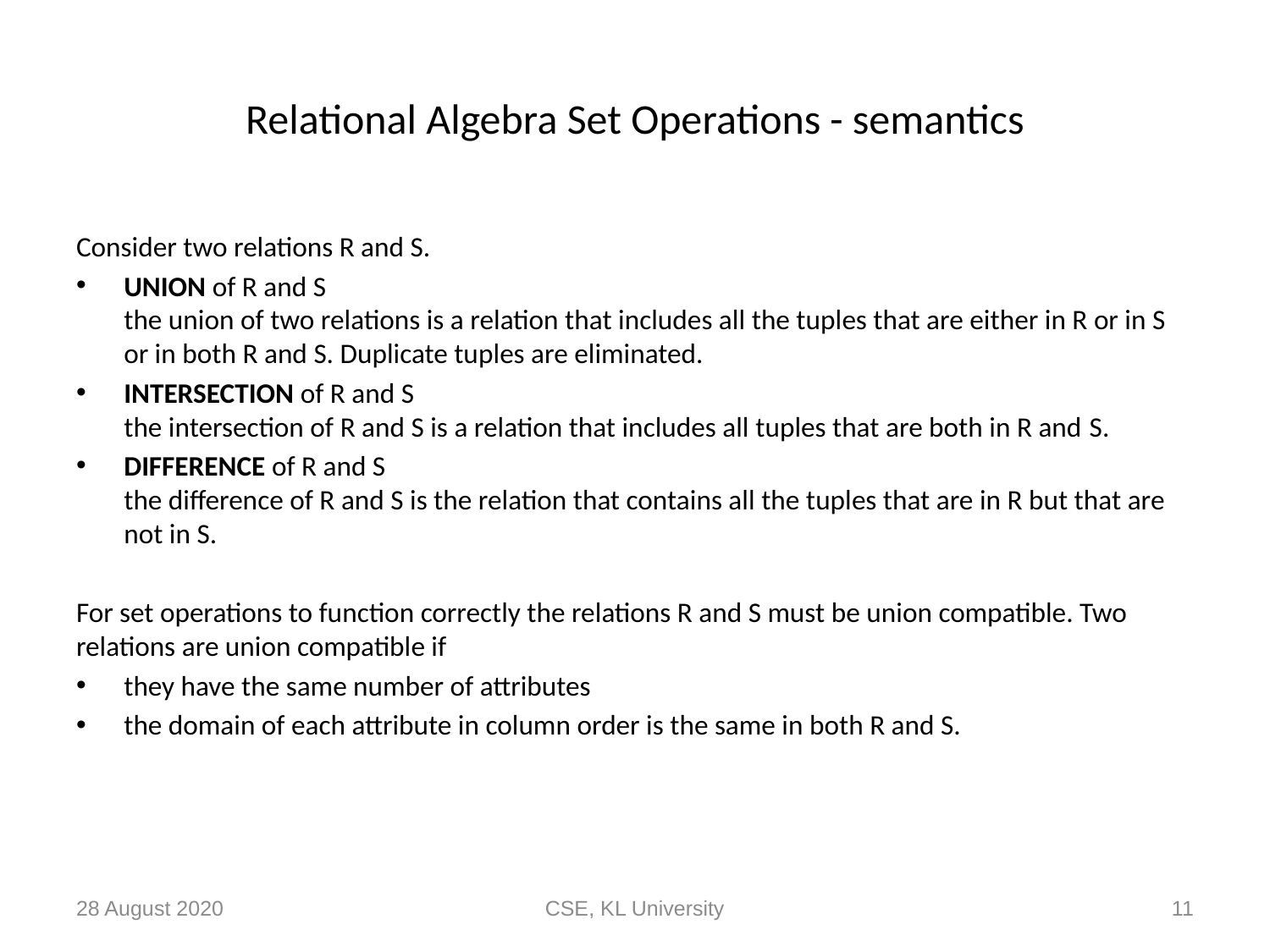

# Relational Algebra Set Operations - semantics
Consider two relations R and S.
UNION of R and S
the union of two relations is a relation that includes all the tuples that are either in R or in S or in both R and S. Duplicate tuples are eliminated.
INTERSECTION of R and S
the intersection of R and S is a relation that includes all tuples that are both in R and S.
DIFFERENCE of R and S
the difference of R and S is the relation that contains all the tuples that are in R but that are not in S.

For set operations to function correctly the relations R and S must be union compatible. Two relations are union compatible if
they have the same number of attributes
the domain of each attribute in column order is the same in both R and S.

28 August 2020
CSE, KL University
11